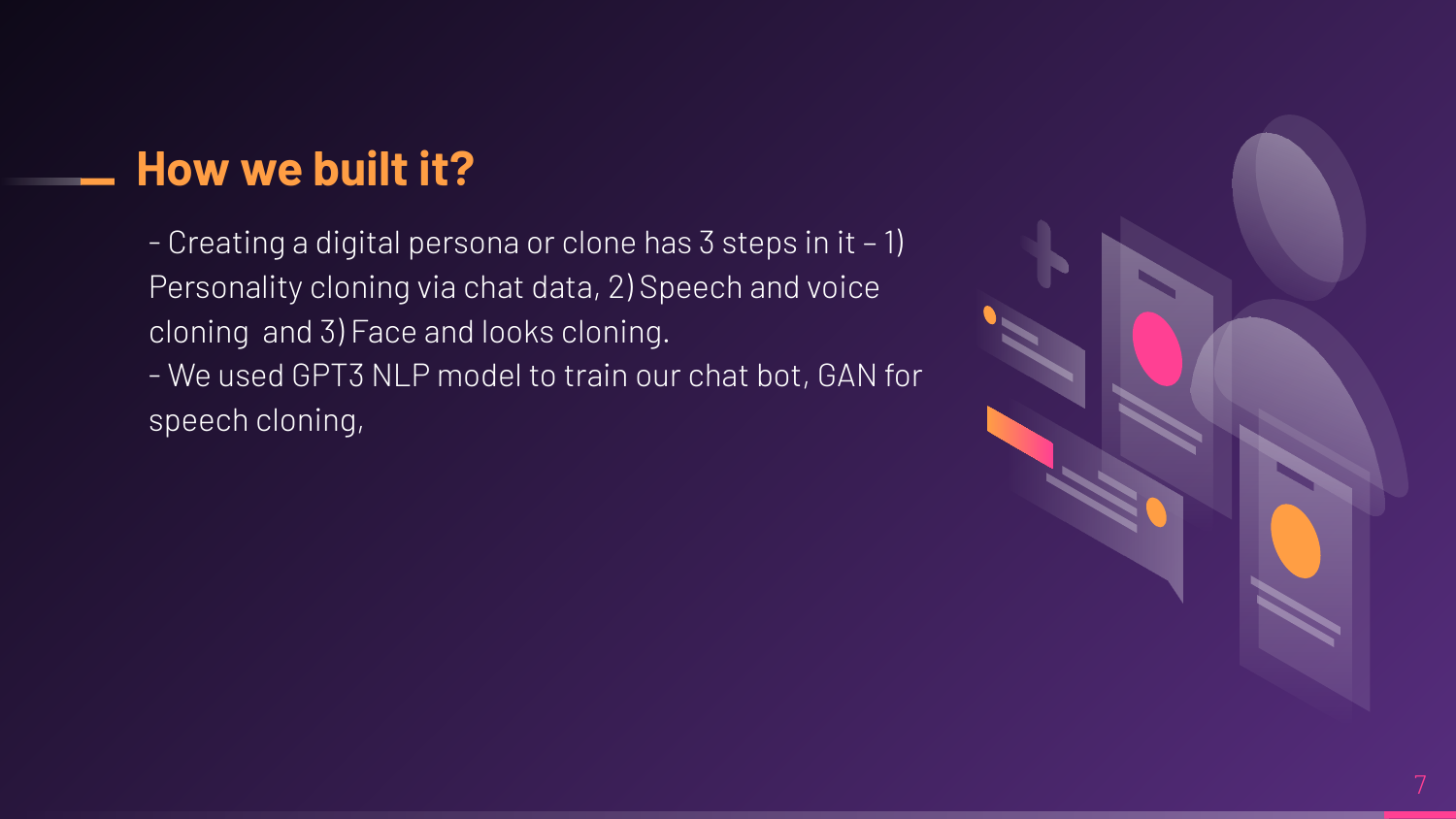

# How we built it?
- Creating a digital persona or clone has 3 steps in it – 1) Personality cloning via chat data, 2) Speech and voice cloning  and 3) Face and looks cloning.
- We used GPT3 NLP model to train our chat bot, GAN for speech cloning,

7